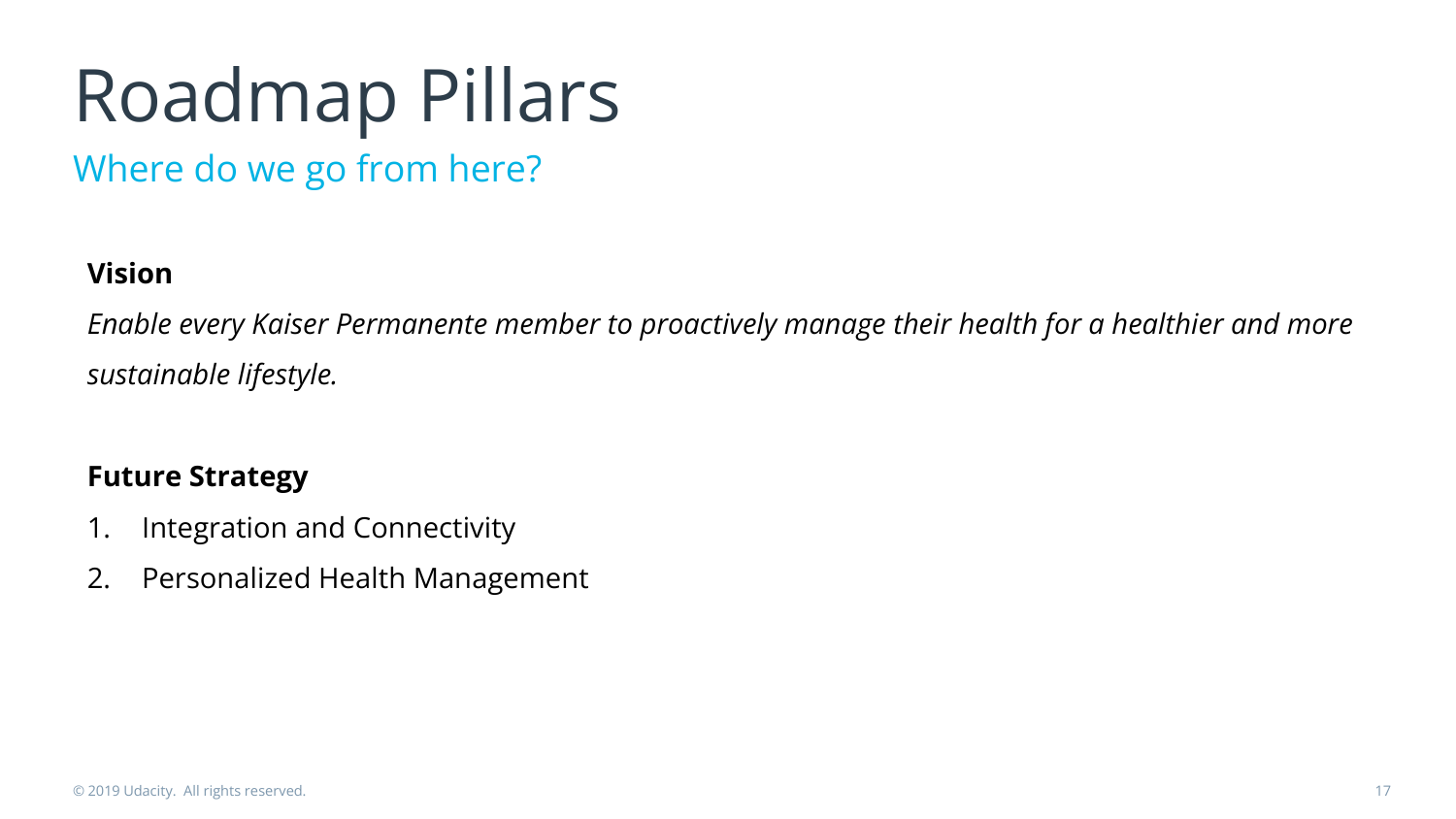

# Roadmap Pillars
Where do we go from here?
Vision
Enable every Kaiser Permanente member to proactively manage their health for a healthier and more sustainable lifestyle.

Future Strategy
Integration and Connectivity
Personalized Health Management
© 2019 Udacity.  All rights reserved.
17